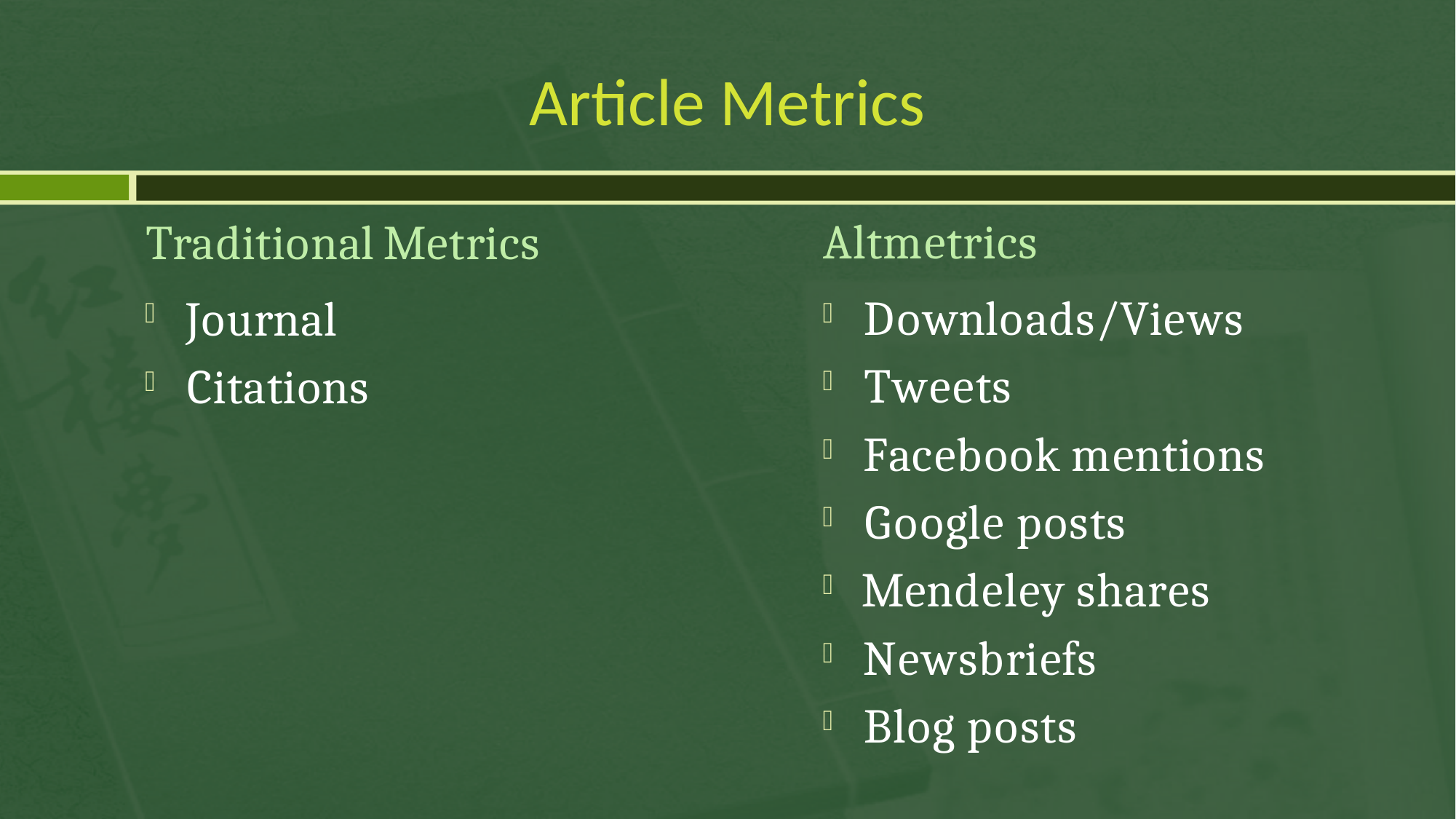

# Article Metrics
Altmetrics
Traditional Metrics
Downloads/Views
Tweets
Facebook mentions
Google posts
Mendeley shares
Newsbriefs
Blog posts
Journal
Citations